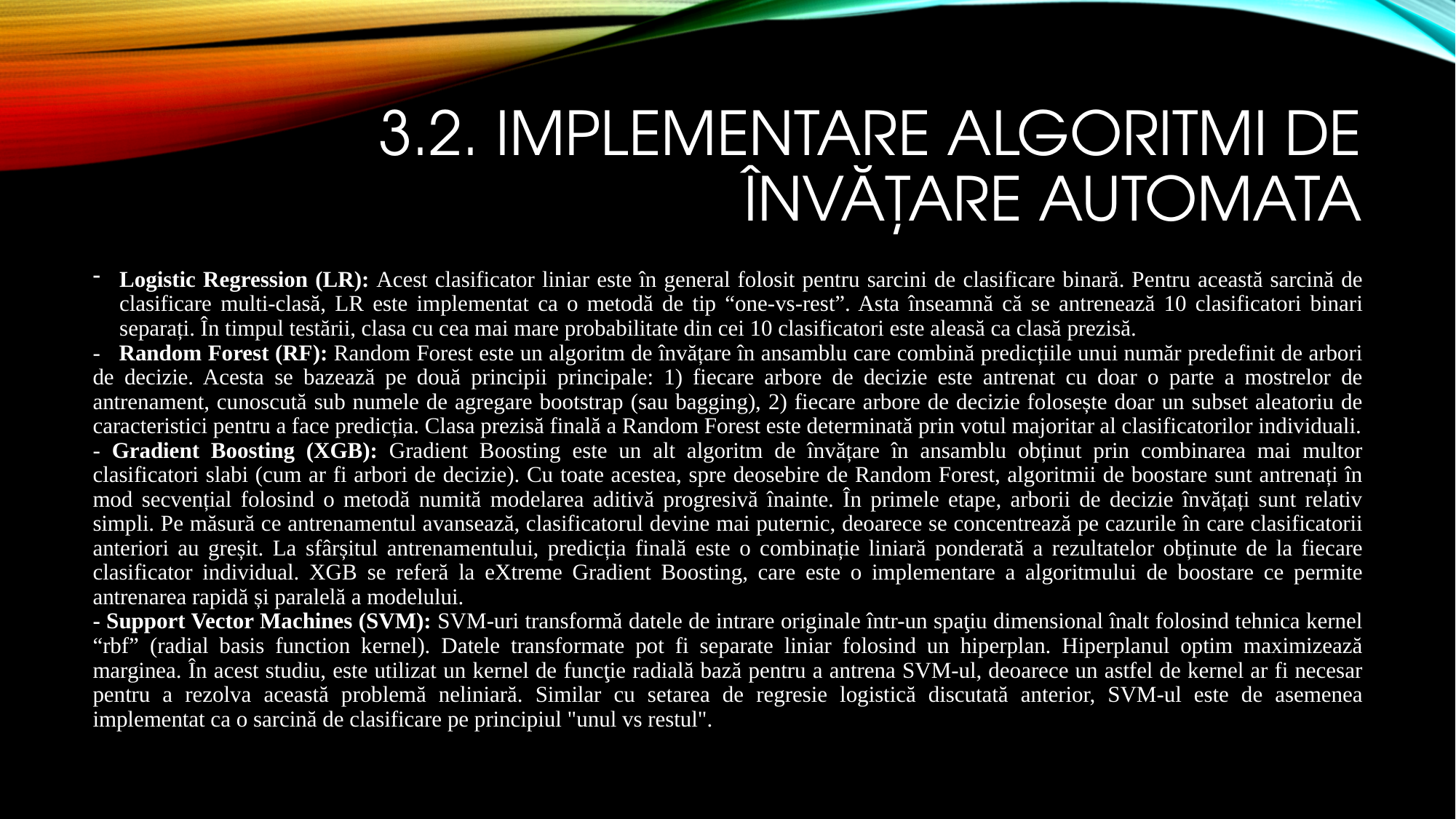

# 3.2. implementare algoritmi de învățare automata
Logistic Regression (LR): Acest clasificator liniar este în general folosit pentru sarcini de clasificare binară. Pentru această sarcină de clasificare multi-clasă, LR este implementat ca o metodă de tip “one-vs-rest”. Asta înseamnă că se antrenează 10 clasificatori binari separați. În timpul testării, clasa cu cea mai mare probabilitate din cei 10 clasificatori este aleasă ca clasă prezisă.
-   Random Forest (RF): Random Forest este un algoritm de învățare în ansamblu care combină predicțiile unui număr predefinit de arbori de decizie. Acesta se bazează pe două principii principale: 1) fiecare arbore de decizie este antrenat cu doar o parte a mostrelor de antrenament, cunoscută sub numele de agregare bootstrap (sau bagging), 2) fiecare arbore de decizie folosește doar un subset aleatoriu de caracteristici pentru a face predicția. Clasa prezisă finală a Random Forest este determinată prin votul majoritar al clasificatorilor individuali.
- Gradient Boosting (XGB): Gradient Boosting este un alt algoritm de învățare în ansamblu obținut prin combinarea mai multor clasificatori slabi (cum ar fi arbori de decizie). Cu toate acestea, spre deosebire de Random Forest, algoritmii de boostare sunt antrenați în mod secvențial folosind o metodă numită modelarea aditivă progresivă înainte. În primele etape, arborii de decizie învățați sunt relativ simpli. Pe măsură ce antrenamentul avansează, clasificatorul devine mai puternic, deoarece se concentrează pe cazurile în care clasificatorii anteriori au greșit. La sfârșitul antrenamentului, predicția finală este o combinație liniară ponderată a rezultatelor obținute de la fiecare clasificator individual. XGB se referă la eXtreme Gradient Boosting, care este o implementare a algoritmului de boostare ce permite antrenarea rapidă și paralelă a modelului.
- Support Vector Machines (SVM): SVM-uri transformă datele de intrare originale într-un spaţiu dimensional înalt folosind tehnica kernel “rbf” (radial basis function kernel). Datele transformate pot fi separate liniar folosind un hiperplan. Hiperplanul optim maximizează marginea. În acest studiu, este utilizat un kernel de funcţie radială bază pentru a antrena SVM-ul, deoarece un astfel de kernel ar fi necesar pentru a rezolva această problemă neliniară. Similar cu setarea de regresie logistică discutată anterior, SVM-ul este de asemenea implementat ca o sarcină de clasificare pe principiul "unul vs restul".